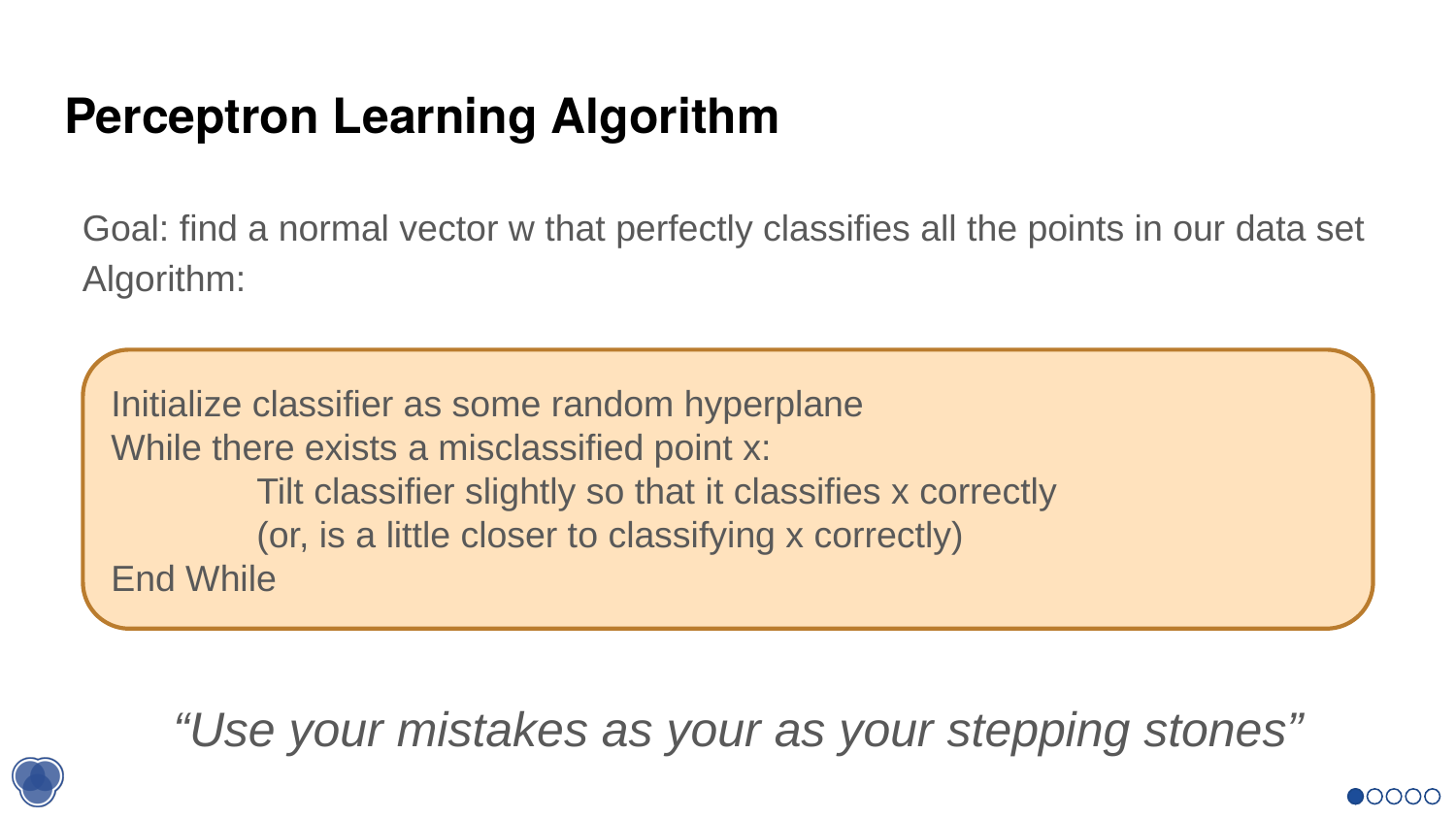

# Perceptron Learning Algorithm
Goal: find a normal vector w that perfectly classifies all the points in our data set
Algorithm:

Initialize classifier as some random hyperplane
While there exists a misclassified point x:
	Tilt classifier slightly so that it classifies x correctly
(or, is a little closer to classifying x correctly)
End While
“Use your mistakes as your as your stepping stones”